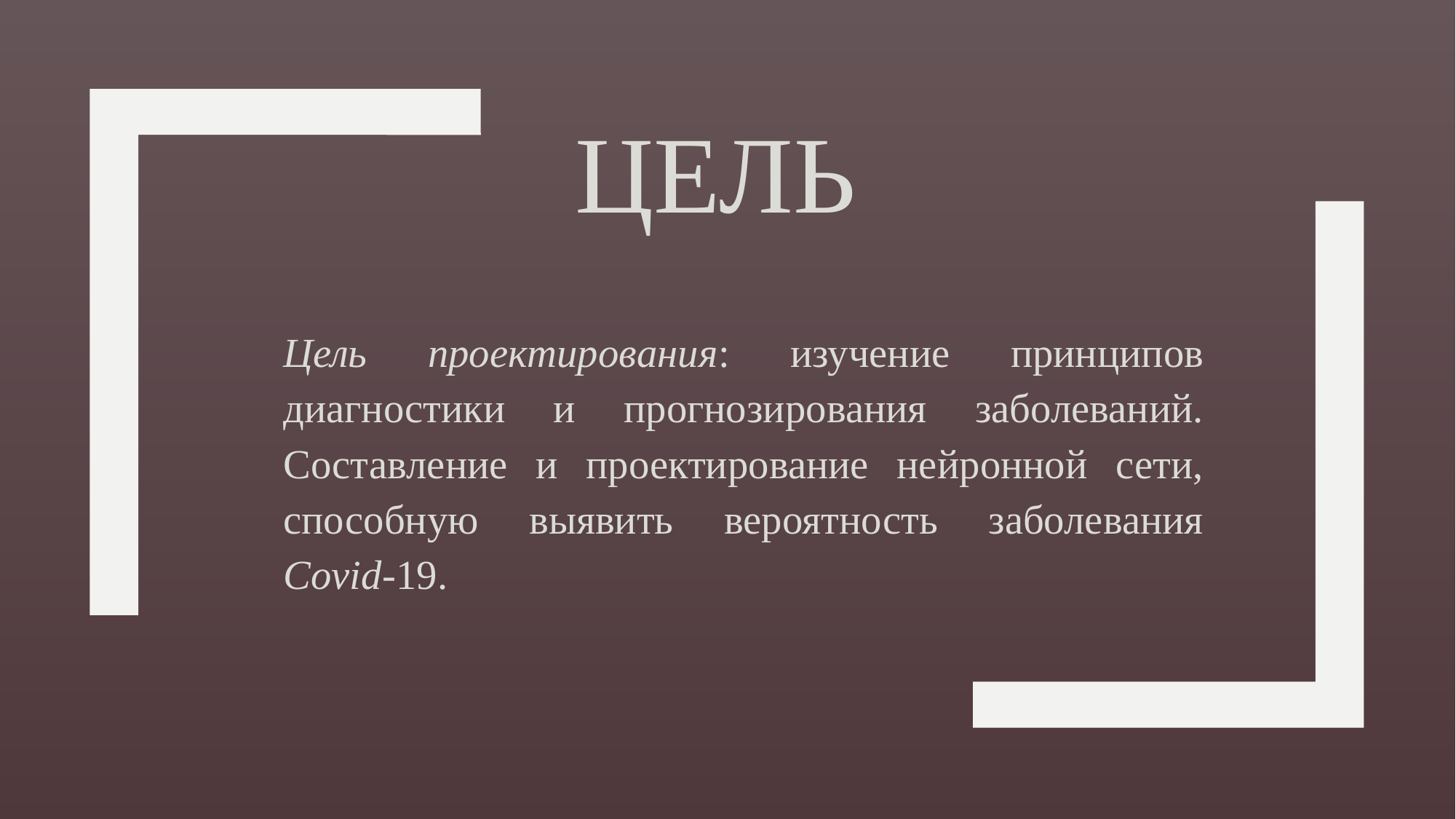

# Цель
Цель проектирования: изучение принципов диагностики и прогнозирования заболеваний. Составление и проектирование нейронной сети, способную выявить вероятность заболевания Covid-19.